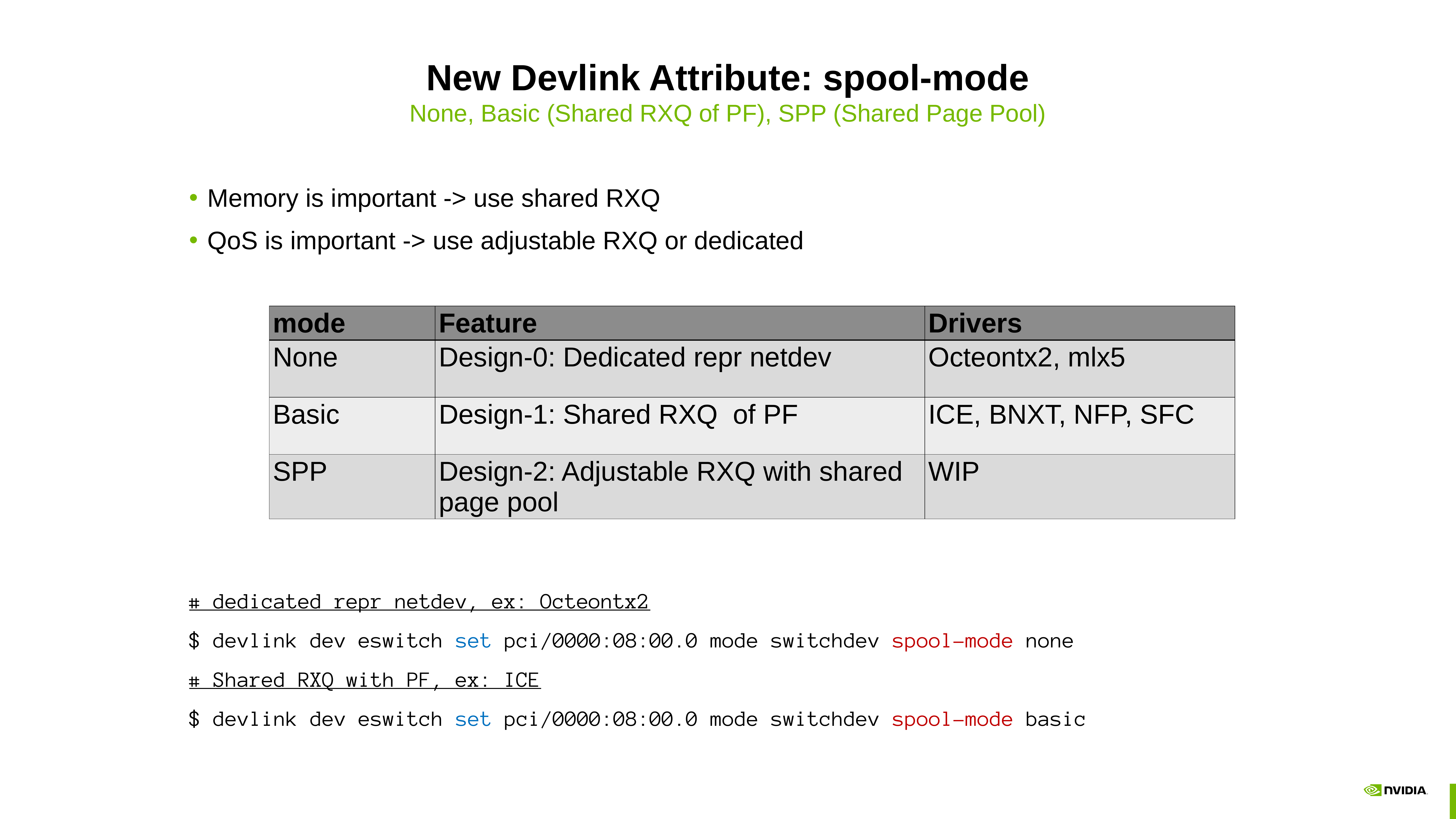

# New Devlink Attribute: spool-mode
None, Basic (Shared RXQ of PF), SPP (Shared Page Pool)
Memory is important -> use shared RXQ
QoS is important -> use adjustable RXQ or dedicated
| mode | Feature | Drivers |
| --- | --- | --- |
| None | Design-0: Dedicated repr netdev | Octeontx2, mlx5 |
| Basic | Design-1: Shared RXQ of PF | ICE, BNXT, NFP, SFC |
| SPP | Design-2: Adjustable RXQ with shared page pool | WIP |

# dedicated repr netdev, ex: Octeontx2
$ devlink dev eswitch set pci/0000:08:00.0 mode switchdev spool-mode none
# Shared RXQ with PF, ex: ICE
$ devlink dev eswitch set pci/0000:08:00.0 mode switchdev spool-mode basic